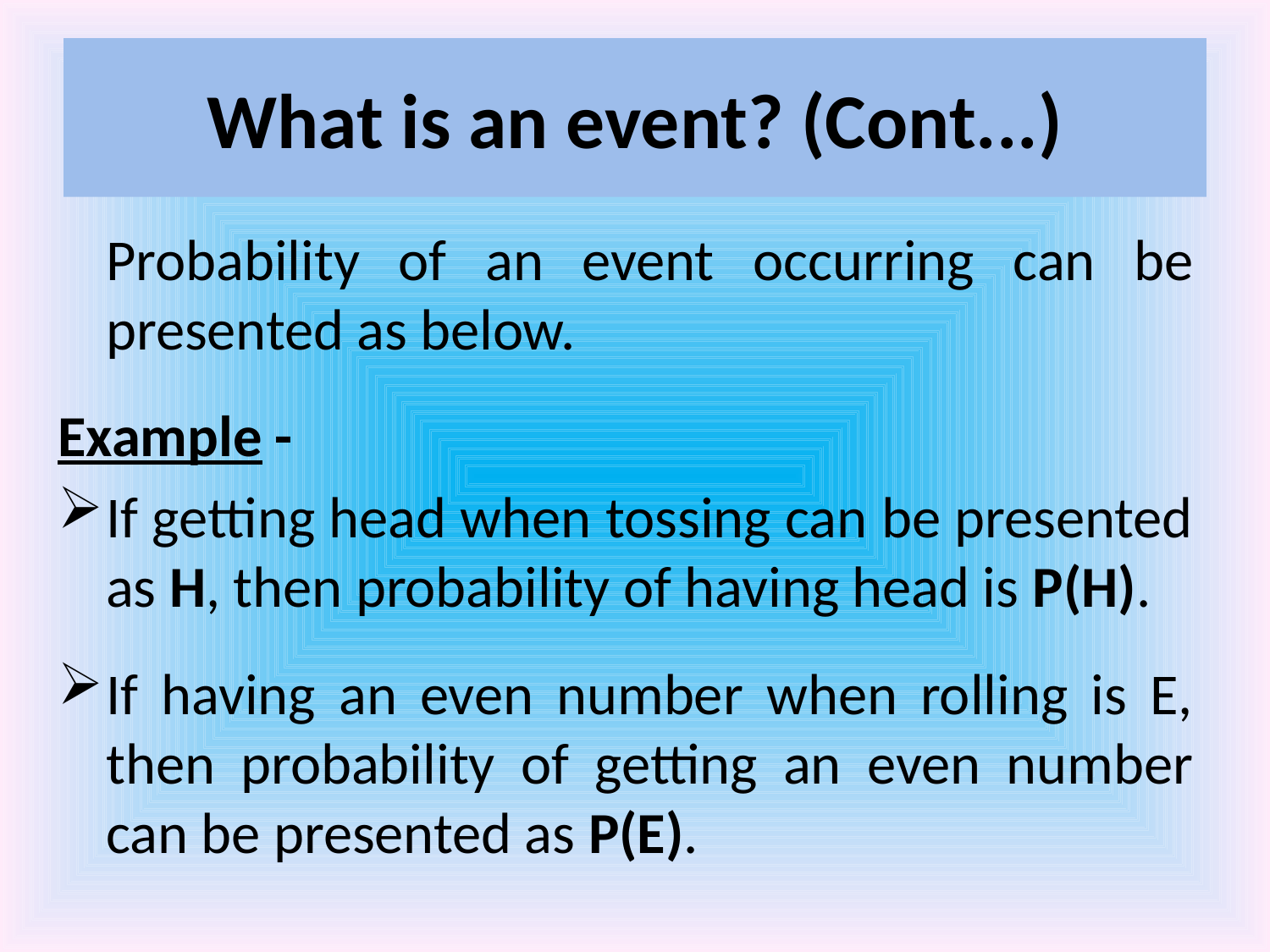

# What is an event? (Cont...)

	Probability of an event occurring can be presented as below.

Example -
If getting head when tossing can be presented as H, then probability of having head is P(H).

If having an even number when rolling is E, then probability of getting an even number can be presented as P(E).